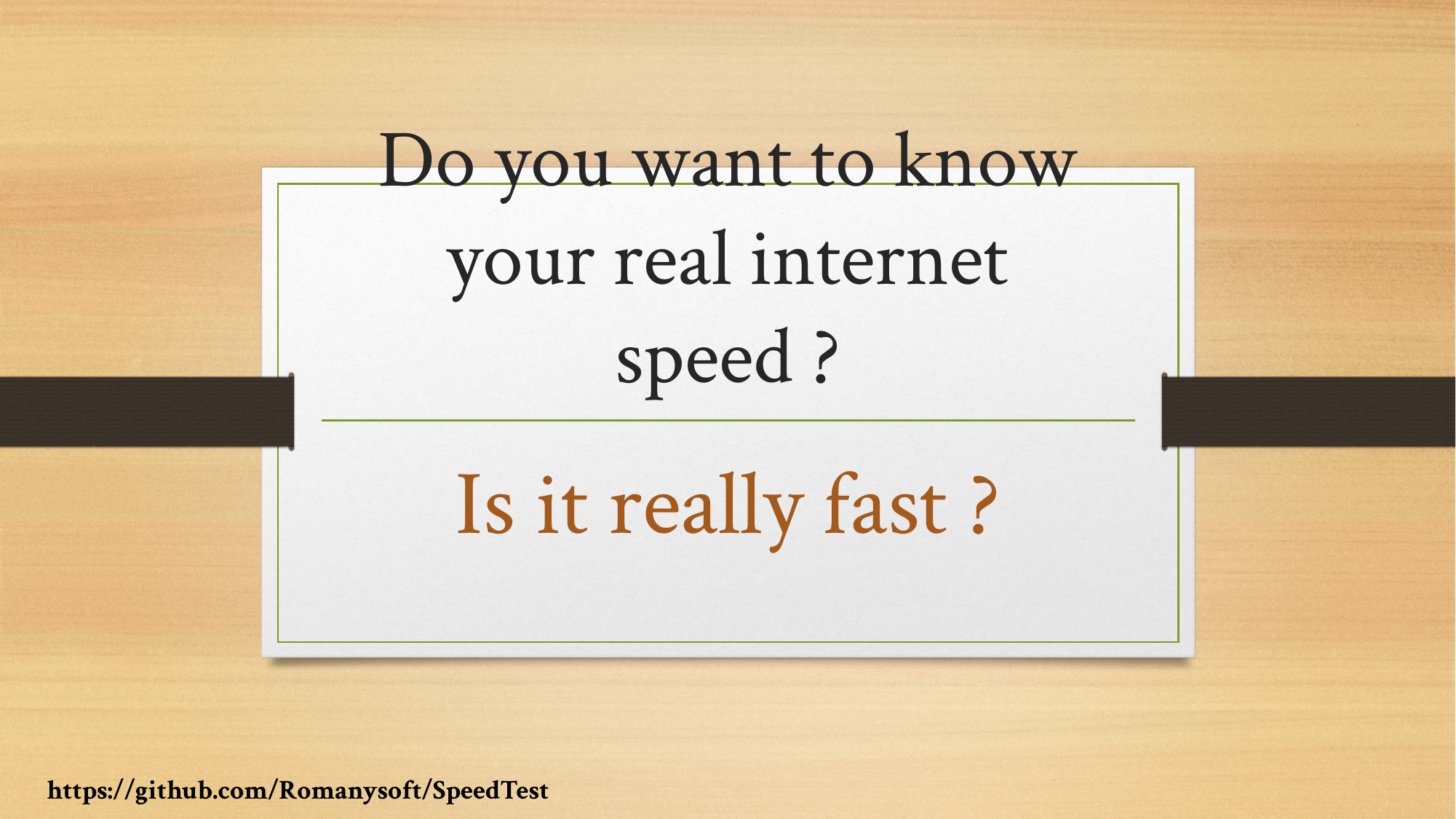

# Do you want to know your real internet speed ?
Is it really fast ?
https://github.com/Romanysoft/SpeedTest